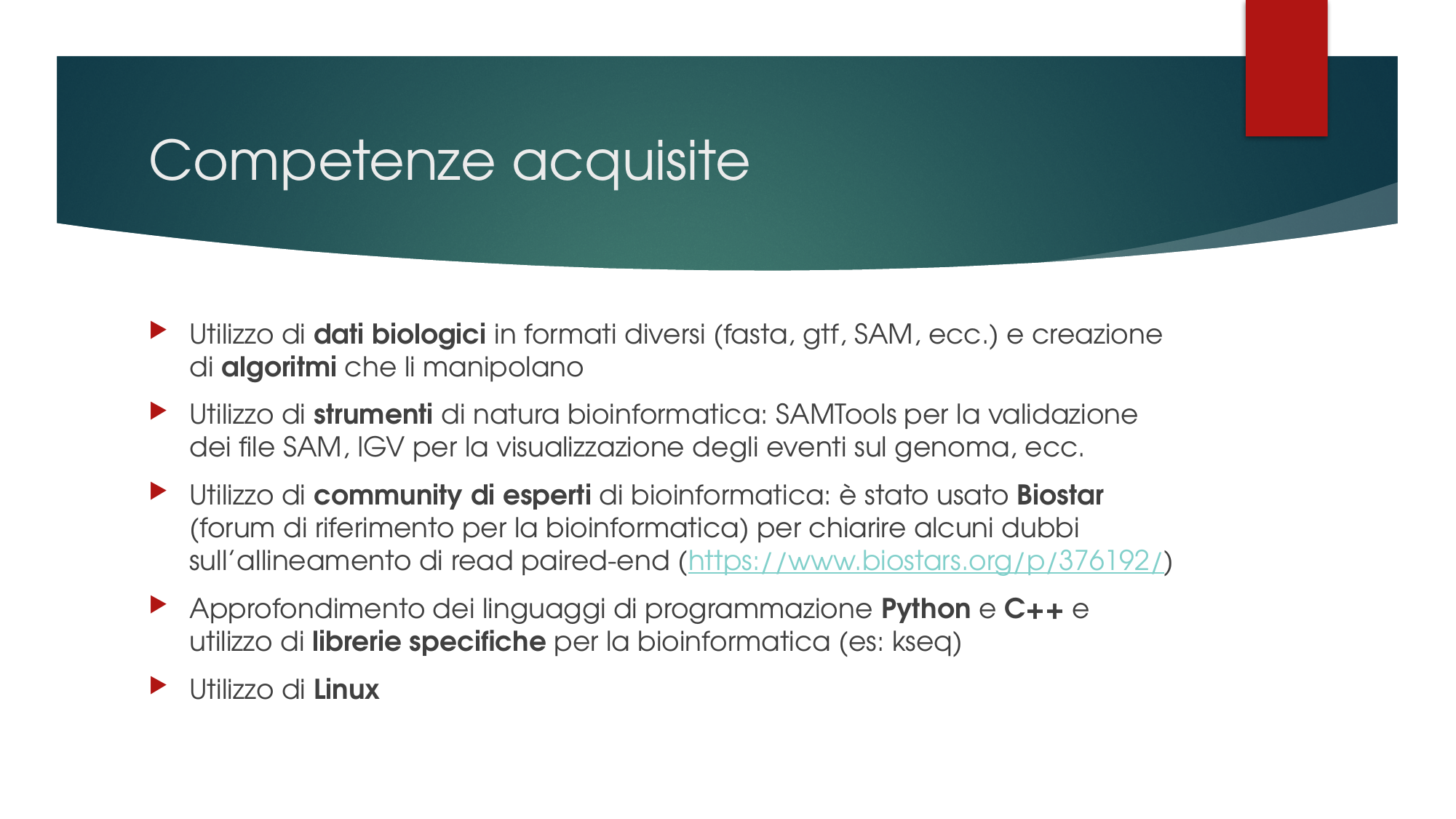

# Competenze acquisite
Utilizzo di dati biologici in formati diversi (fasta, gtf, SAM, ecc.) e creazione di algoritmi che li manipolano
Utilizzo di strumenti di natura bioinformatica: SAMTools per la validazione dei file SAM, IGV per la visualizzazione degli eventi sul genoma, ecc.
Utilizzo di community di esperti di bioinformatica: è stato usato Biostar (forum di riferimento per la bioinformatica) per chiarire alcuni dubbi sull’allineamento di read paired-end (https://www.biostars.org/p/376192/)
Approfondimento dei linguaggi di programmazione Python e C++ e utilizzo di librerie specifiche per la bioinformatica (es: kseq)
Utilizzo di Linux